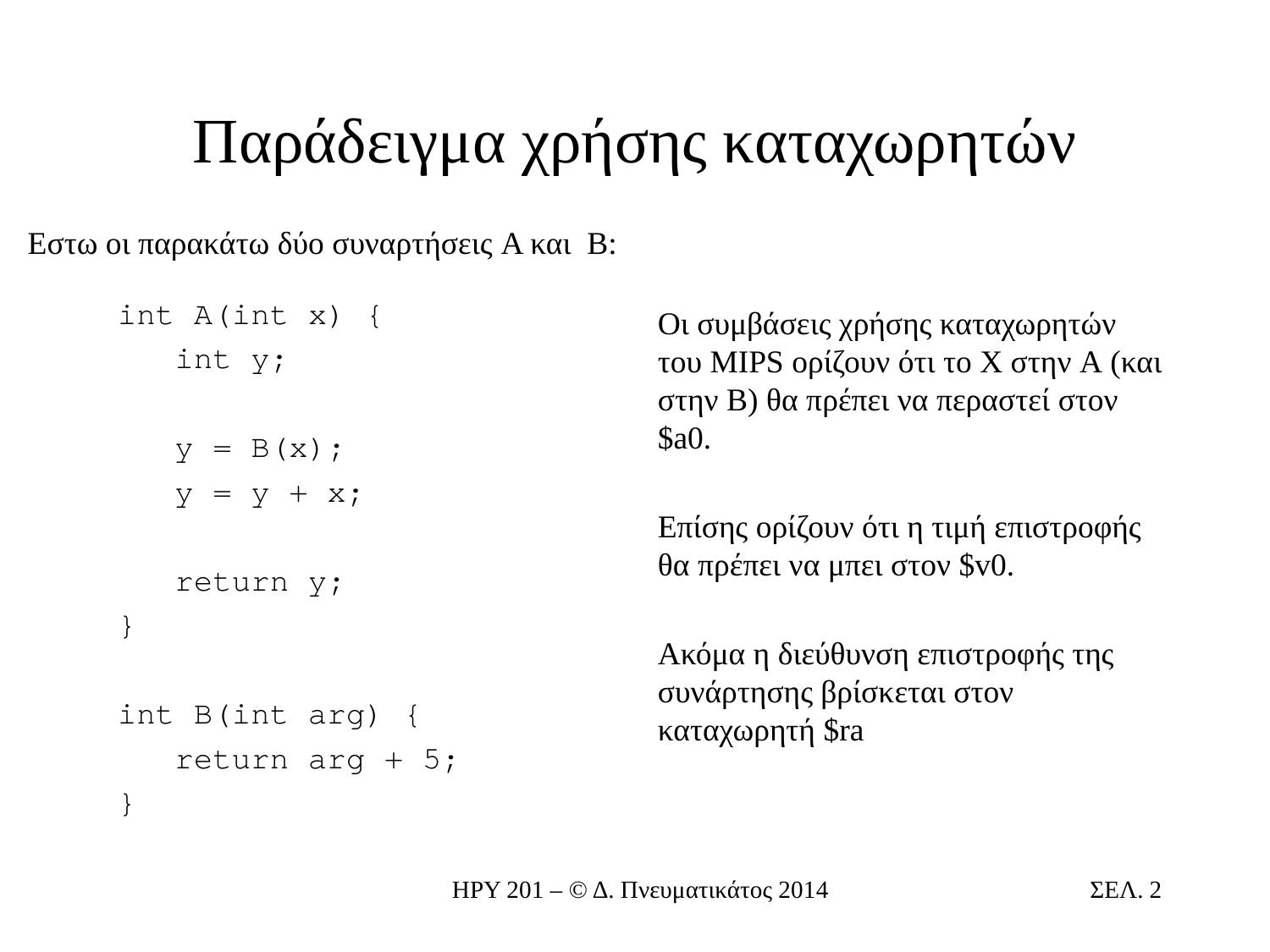

# Παράδειγμα χρήσης καταχωρητών
Εστω οι παρακάτω δύο συναρτήσεις A και  B:

int Α(int x) {
   int y;

   y = Β(x);
   y = y + x;

   return y;
}

int Β(int arg) {
   return arg + 5;
}

Οι συμβάσεις χρήσης καταχωρητών του MIPS ορίζουν ότι το X στην A (και στην Β) θα πρέπει να περαστεί στον $a0.

Επίσης ορίζουν ότι η τιμή επιστροφής θα πρέπει να μπει στον $v0.

Ακόμα η διεύθυνση επιστροφής της συνάρτησης βρίσκεται στον καταχωρητή $ra
ΗΡΥ 201 – © Δ. Πνευματικάτος 2014
ΣΕΛ. 2